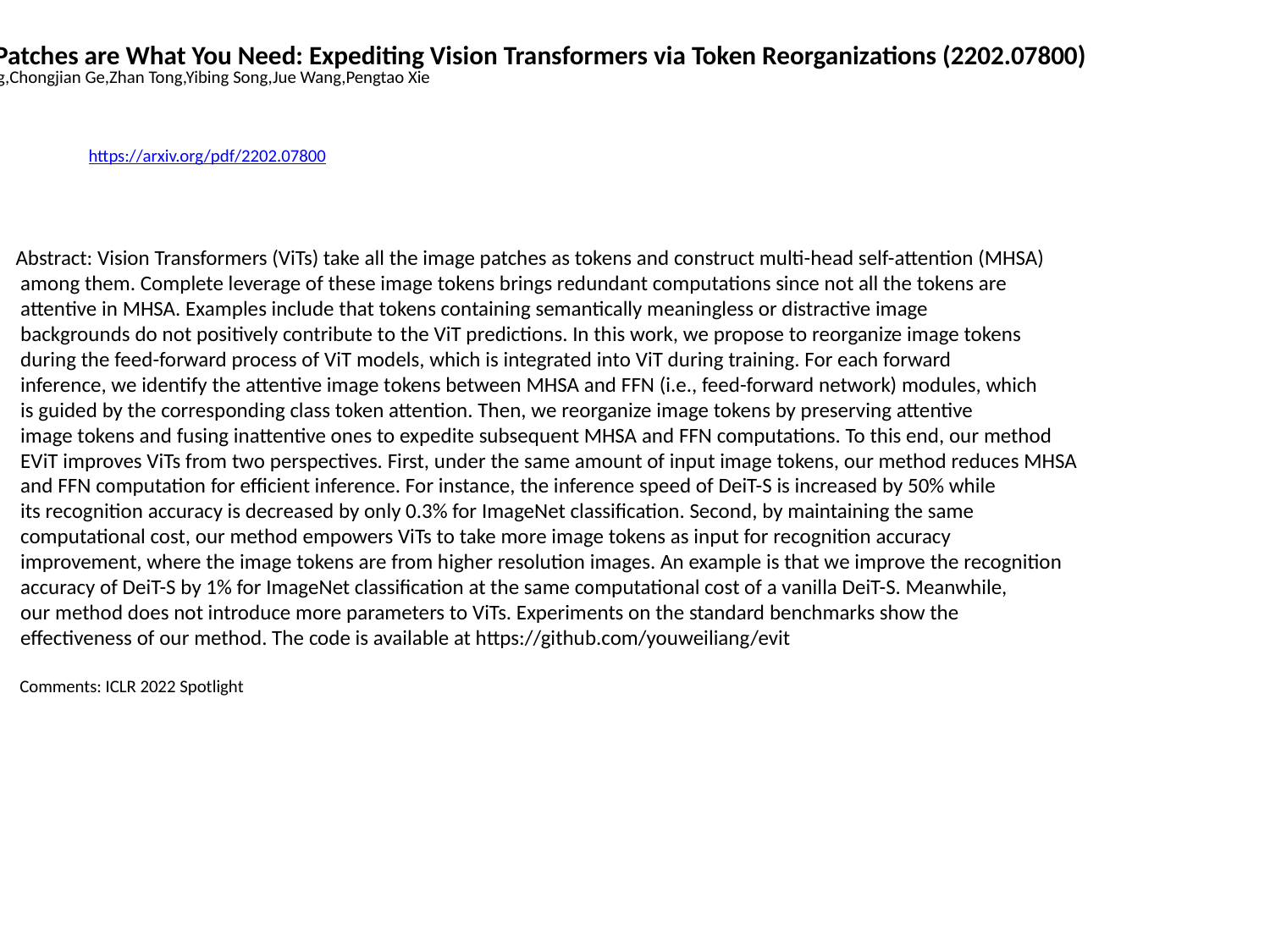

Not All Patches are What You Need: Expediting Vision Transformers via Token Reorganizations (2202.07800)
Youwei Liang,Chongjian Ge,Zhan Tong,Yibing Song,Jue Wang,Pengtao Xie

https://arxiv.org/pdf/2202.07800

Abstract: Vision Transformers (ViTs) take all the image patches as tokens and construct multi-head self-attention (MHSA)
 among them. Complete leverage of these image tokens brings redundant computations since not all the tokens are
 attentive in MHSA. Examples include that tokens containing semantically meaningless or distractive image
 backgrounds do not positively contribute to the ViT predictions. In this work, we propose to reorganize image tokens
 during the feed-forward process of ViT models, which is integrated into ViT during training. For each forward
 inference, we identify the attentive image tokens between MHSA and FFN (i.e., feed-forward network) modules, which
 is guided by the corresponding class token attention. Then, we reorganize image tokens by preserving attentive
 image tokens and fusing inattentive ones to expedite subsequent MHSA and FFN computations. To this end, our method
 EViT improves ViTs from two perspectives. First, under the same amount of input image tokens, our method reduces MHSA
 and FFN computation for efficient inference. For instance, the inference speed of DeiT-S is increased by 50% while
 its recognition accuracy is decreased by only 0.3% for ImageNet classification. Second, by maintaining the same
 computational cost, our method empowers ViTs to take more image tokens as input for recognition accuracy
 improvement, where the image tokens are from higher resolution images. An example is that we improve the recognition
 accuracy of DeiT-S by 1% for ImageNet classification at the same computational cost of a vanilla DeiT-S. Meanwhile,
 our method does not introduce more parameters to ViTs. Experiments on the standard benchmarks show the
 effectiveness of our method. The code is available at https://github.com/youweiliang/evit
 Comments: ICLR 2022 Spotlight